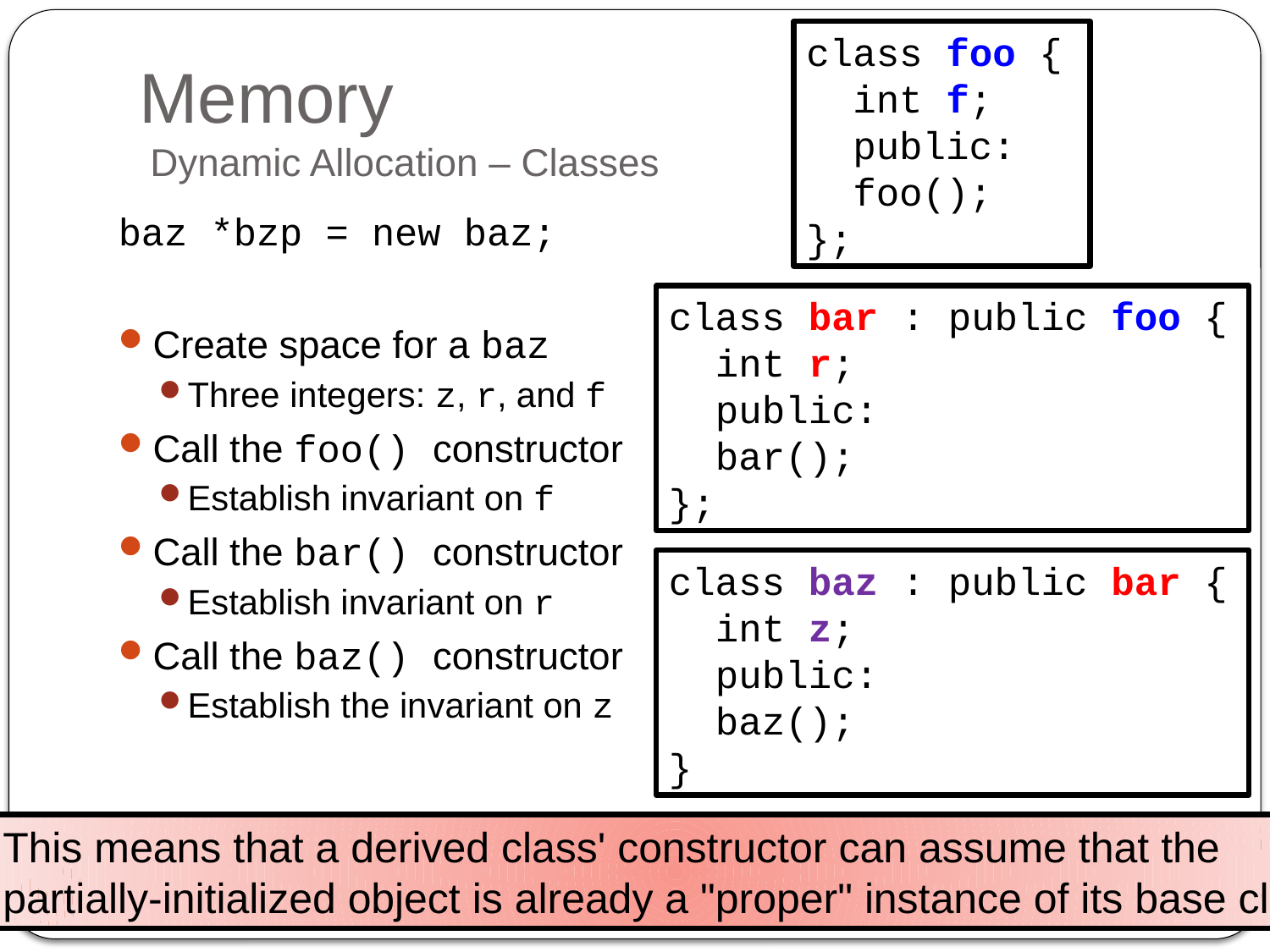

class foo {
  int f;
  public:
  foo();
};
# Memory Dynamic Allocation – Classes
baz *bzp = new baz;

Create space for a baz
Three integers: z, r, and f
Call the foo() constructor
Establish invariant on f
Call the bar() constructor
Establish invariant on r
Call the baz() constructor
Establish the invariant on z
class bar : public foo {
  int r;
  public:
  bar();
};
class baz : public bar {
  int z;
  public:
  baz();
}
This means that a derived class' constructor can assume that the
partially-initialized object is already a "proper" instance of its base class.
8